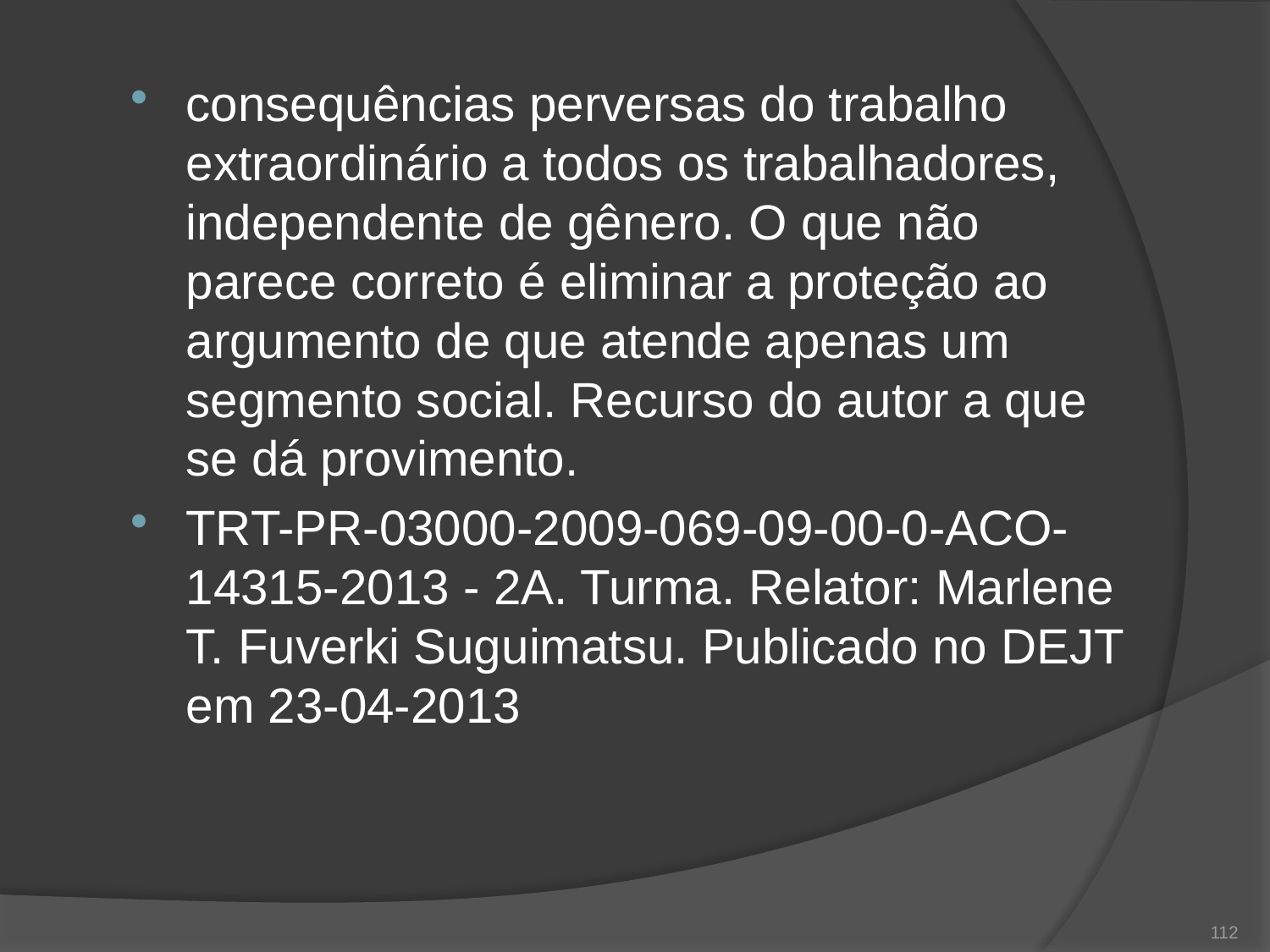

consequências perversas do trabalho extraordinário a todos os trabalhadores, independente de gênero. O que não parece correto é eliminar a proteção ao argumento de que atende apenas um segmento social. Recurso do autor a que se dá provimento.
TRT-PR-03000-2009-069-09-00-0-ACO-14315-2013 - 2A. Turma. Relator: Marlene T. Fuverki Suguimatsu. Publicado no DEJT em 23-04-2013
112